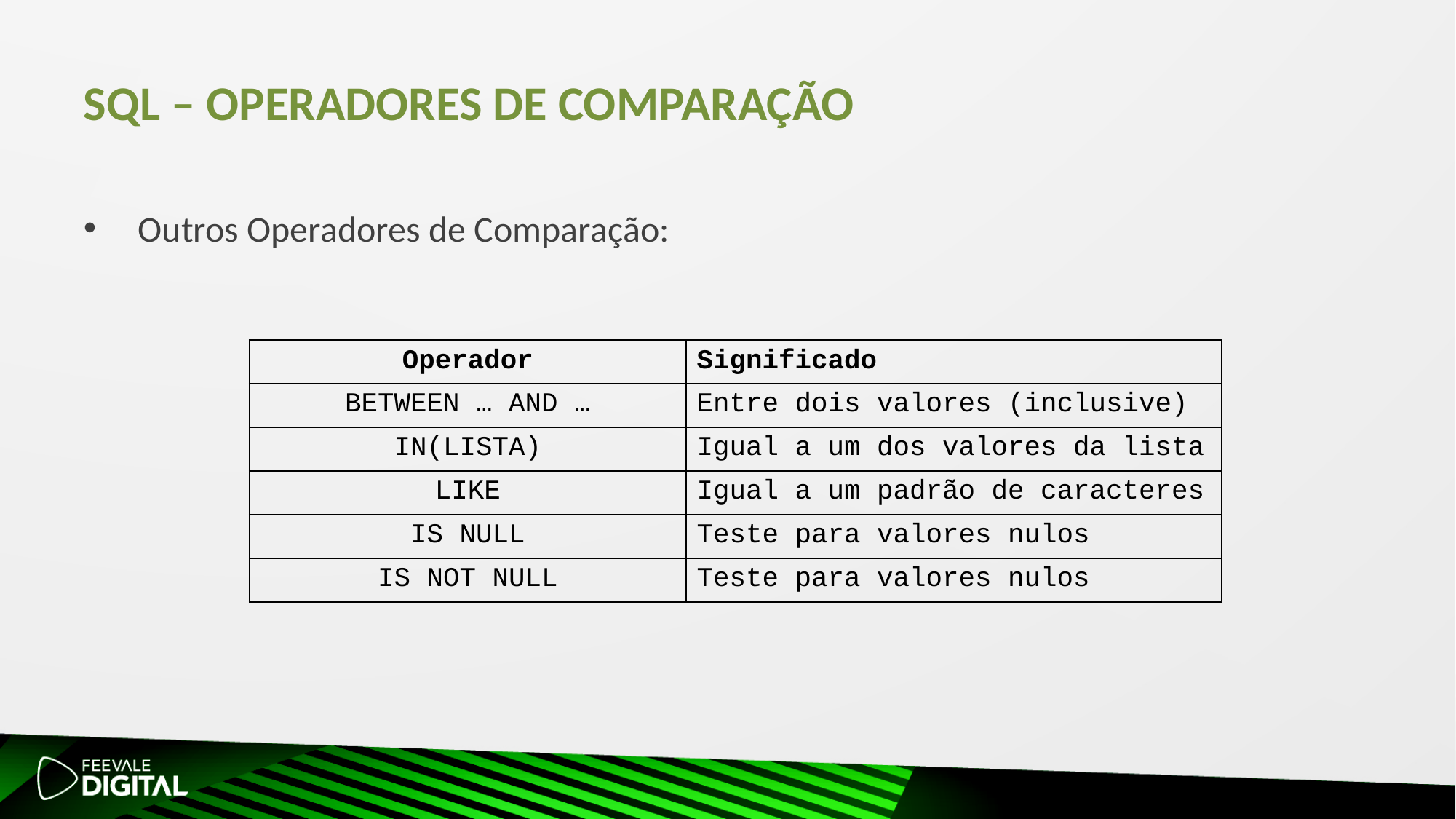

# SQL – Operadores de Comparação
Outros Operadores de Comparação:
| Operador | Significado |
| --- | --- |
| BETWEEN … AND … | Entre dois valores (inclusive) |
| IN(LISTA) | Igual a um dos valores da lista |
| LIKE | Igual a um padrão de caracteres |
| IS NULL | Teste para valores nulos |
| IS NOT NULL | Teste para valores nulos |